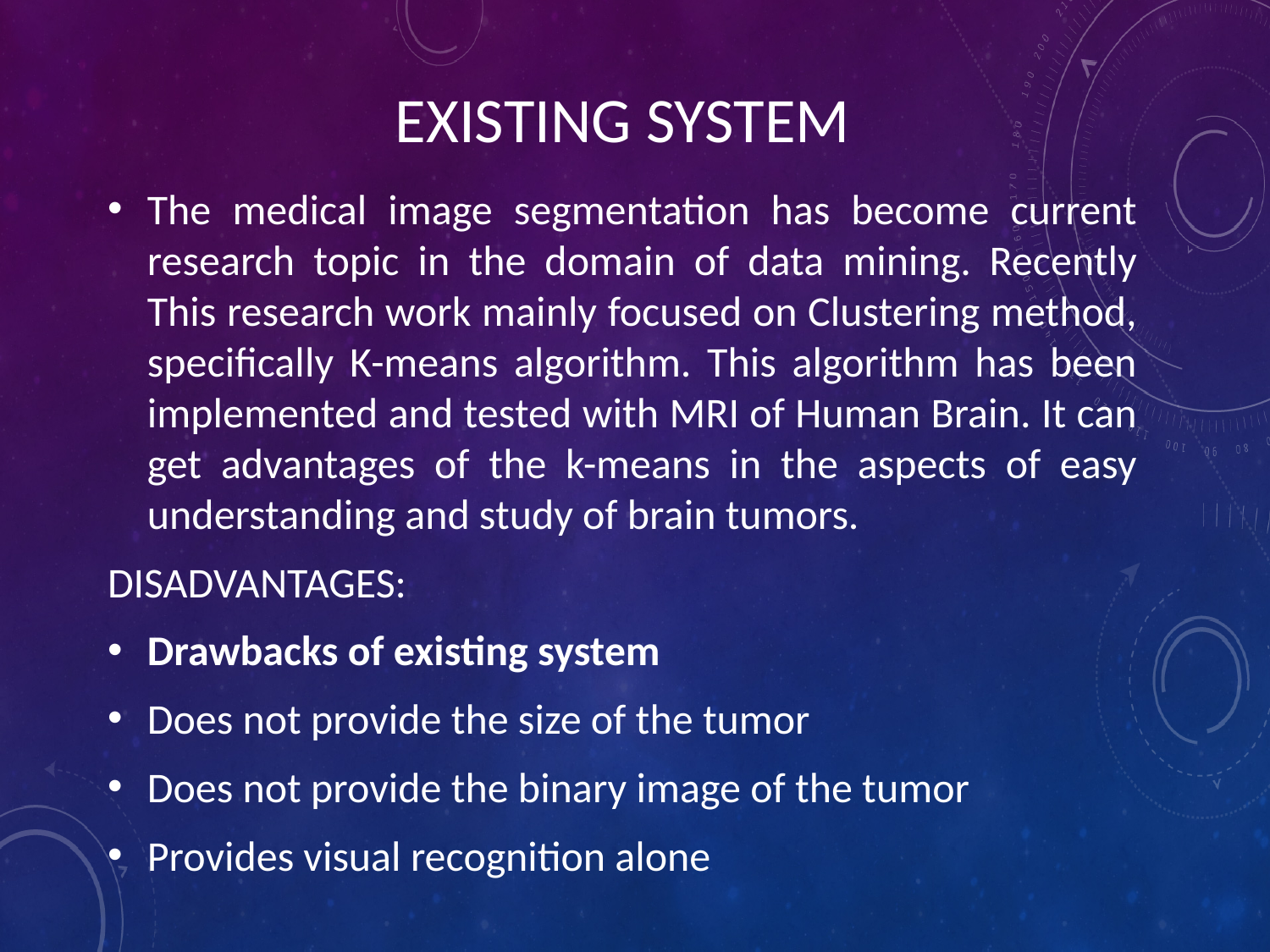

# EXISTING SYSTEM
The medical image segmentation has become current research topic in the domain of data mining. Recently This research work mainly focused on Clustering method, specifically K-means algorithm. This algorithm has been implemented and tested with MRI of Human Brain. It can get advantages of the k-means in the aspects of easy understanding and study of brain tumors.
DISADVANTAGES:
Drawbacks of existing system
Does not provide the size of the tumor
Does not provide the binary image of the tumor
Provides visual recognition alone